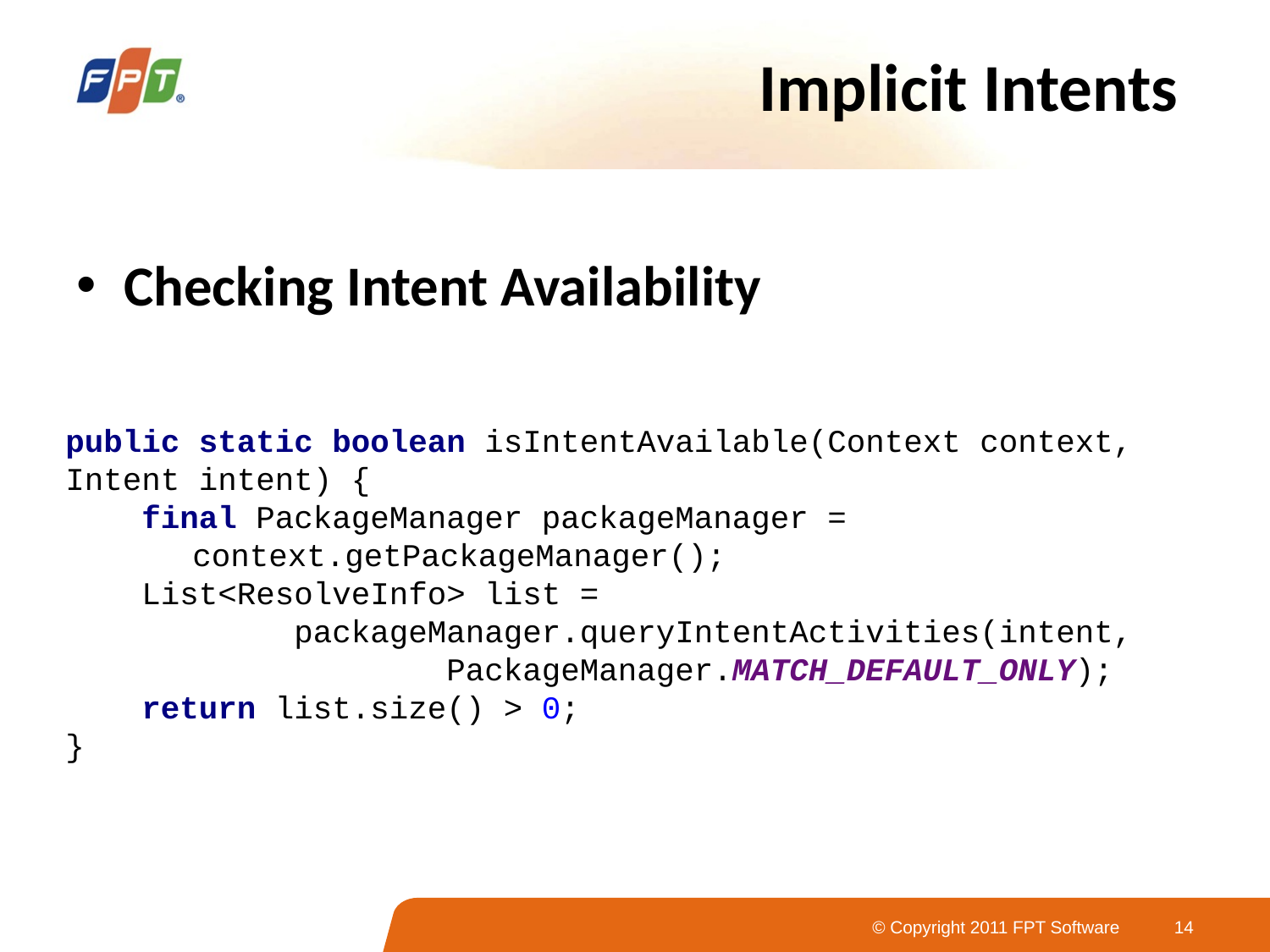

# Implicit Intents
Checking Intent Availability
public static boolean isIntentAvailable(Context context, Intent intent) {
    final PackageManager packageManager =
	context.getPackageManager();
    List<ResolveInfo> list =
            packageManager.queryIntentActivities(intent,
                    PackageManager.MATCH_DEFAULT_ONLY);
    return list.size() > 0;
}